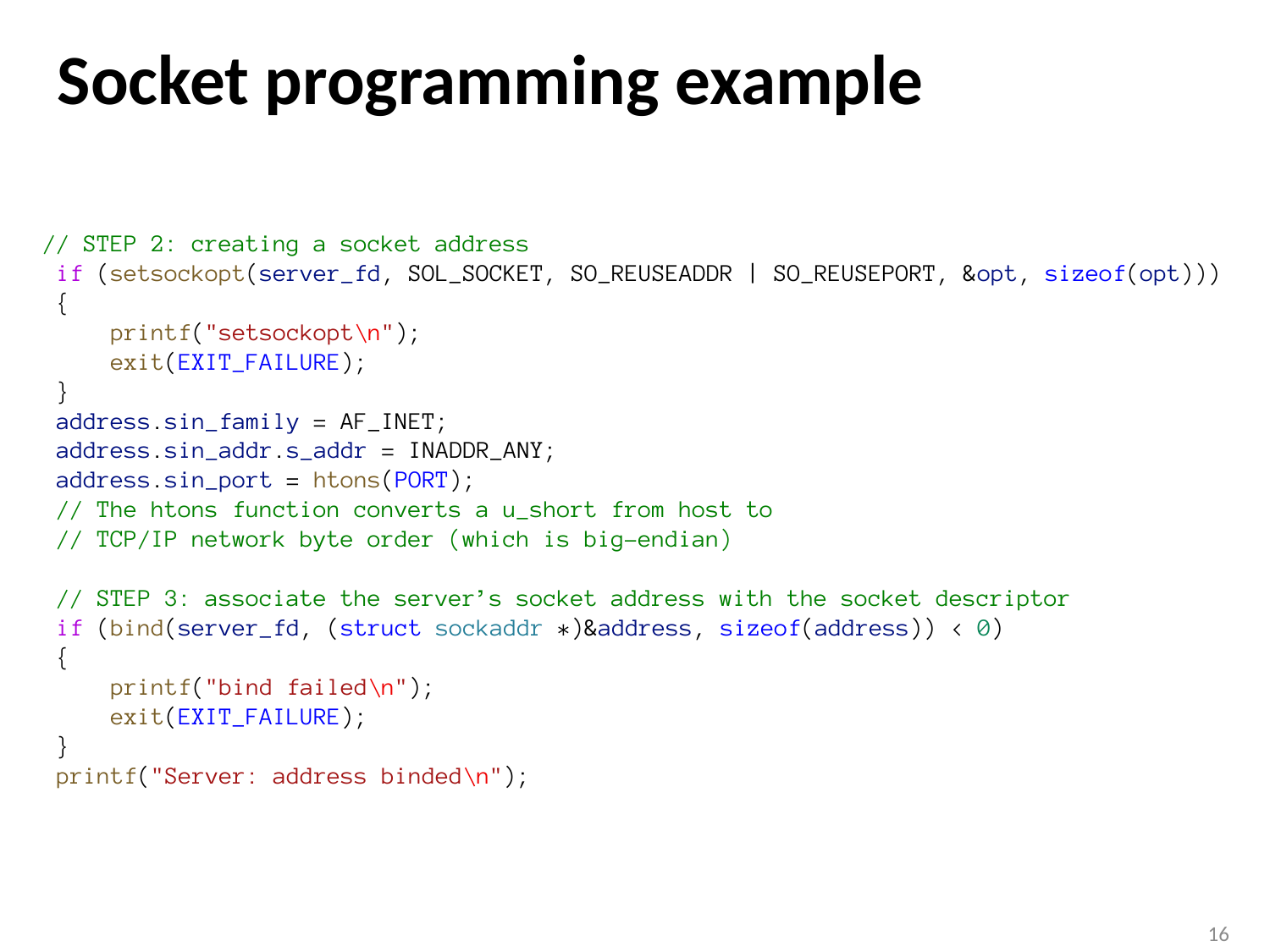

# Socket programming example
   // STEP 2: creating a socket address
    if (setsockopt(server_fd, SOL_SOCKET, SO_REUSEADDR | SO_REUSEPORT, &opt, sizeof(opt)))
    {
        printf("setsockopt\n");
        exit(EXIT_FAILURE);
    }
    address.sin_family = AF_INET;
    address.sin_addr.s_addr = INADDR_ANY;
    address.sin_port = htons(PORT);
    // The htons function converts a u_short from host to
    // TCP/IP network byte order (which is big-endian)
    // STEP 3: associate the server’s socket address with the socket descriptor
    if (bind(server_fd, (struct sockaddr *)&address, sizeof(address)) < 0)
    {
        printf("bind failed\n");
        exit(EXIT_FAILURE);
    }
    printf("Server: address binded\n");
16